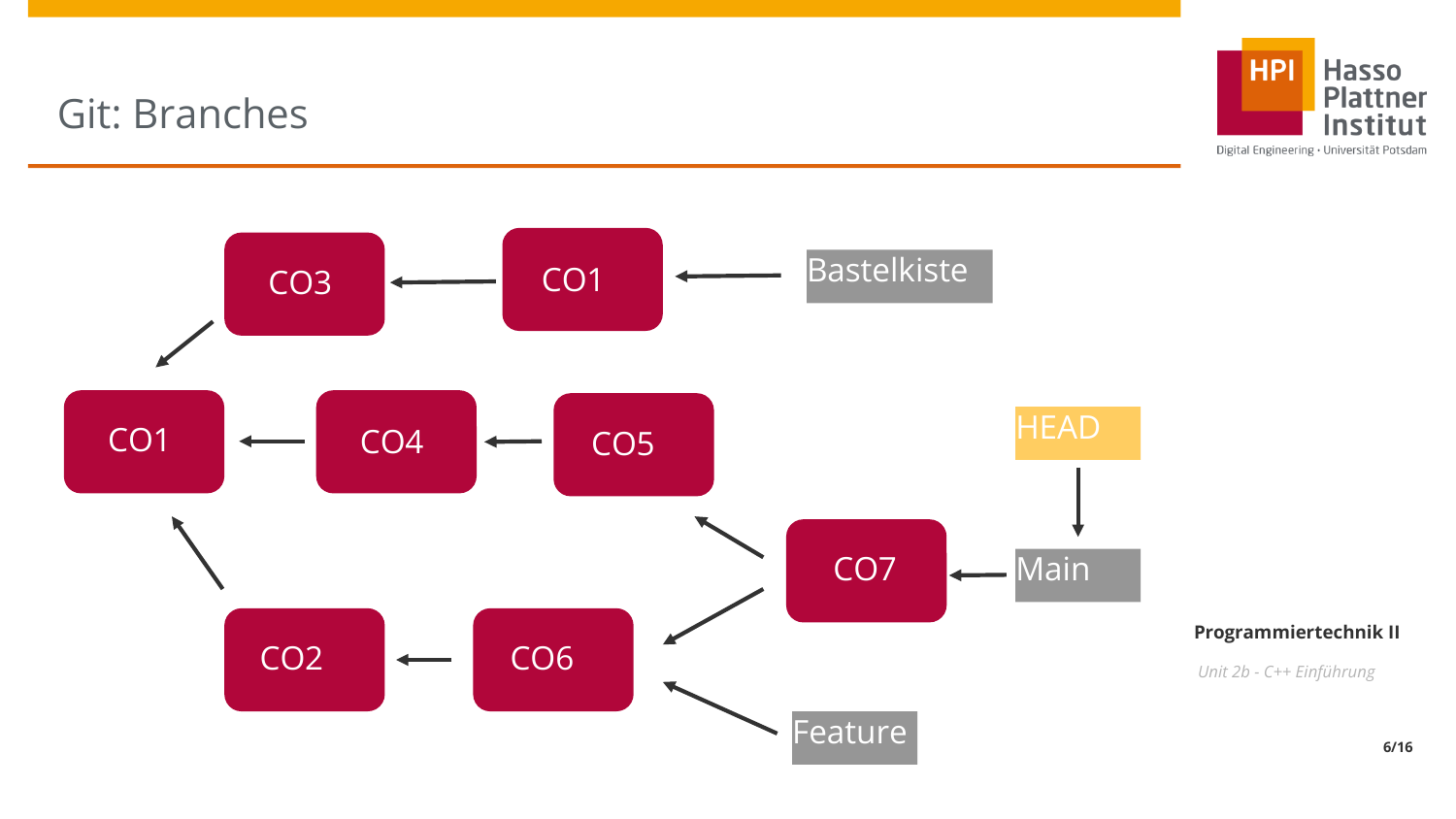

# Git: Branches

Bastelkiste
CO1
CO3

HEAD
CO1
CO4
CO5

CO7
Main

CO6
CO2
Feature